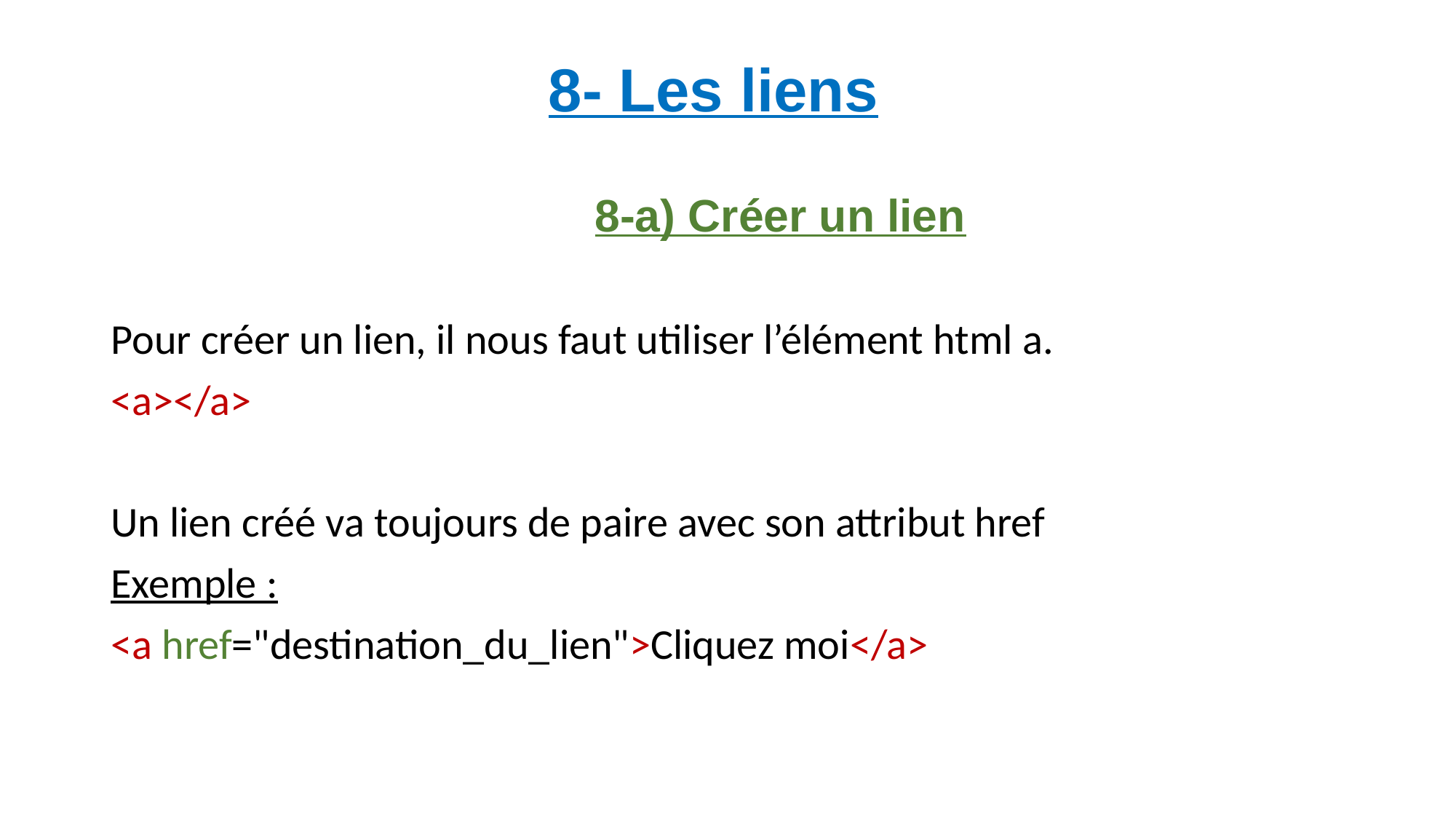

# 8- Les liens

				    8-a) Créer un lien

Pour créer un lien, il nous faut utiliser l’élément html a.
<a></a>

Un lien créé va toujours de paire avec son attribut href
Exemple :
<a href="destination_du_lien">Cliquez moi</a>